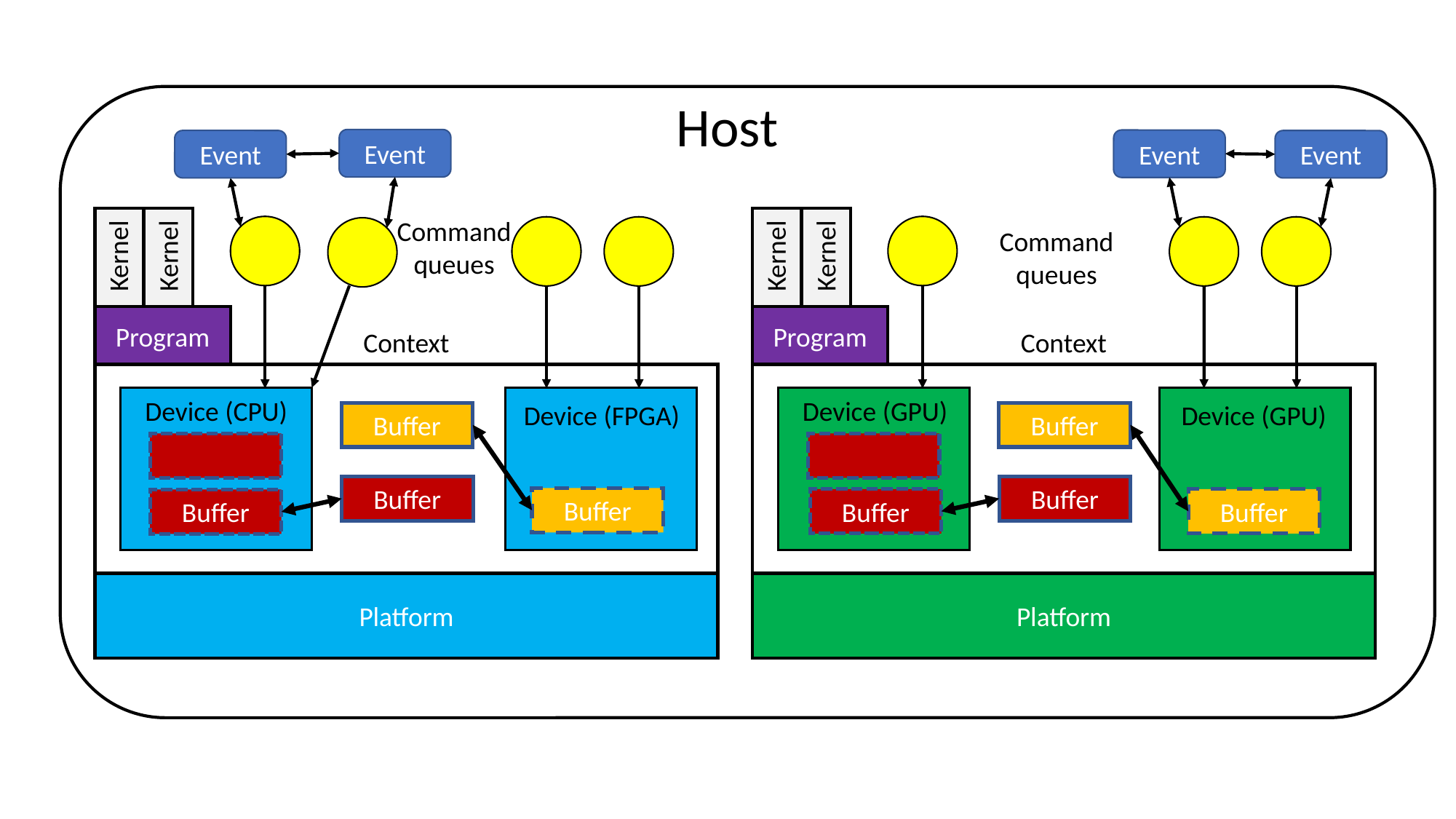

Host

Event
Event
Event
Event

Command
queues

Command
queues
Kernel
Kernel
Kernel
Kernel
Program
Program
Context
Context

Device (CPU)
Device (GPU)
Device (FPGA)
Device (GPU)
Buffer
Buffer

Buffer
Buffer
Buffer
Buffer
Buffer
Buffer
Platform
Platform